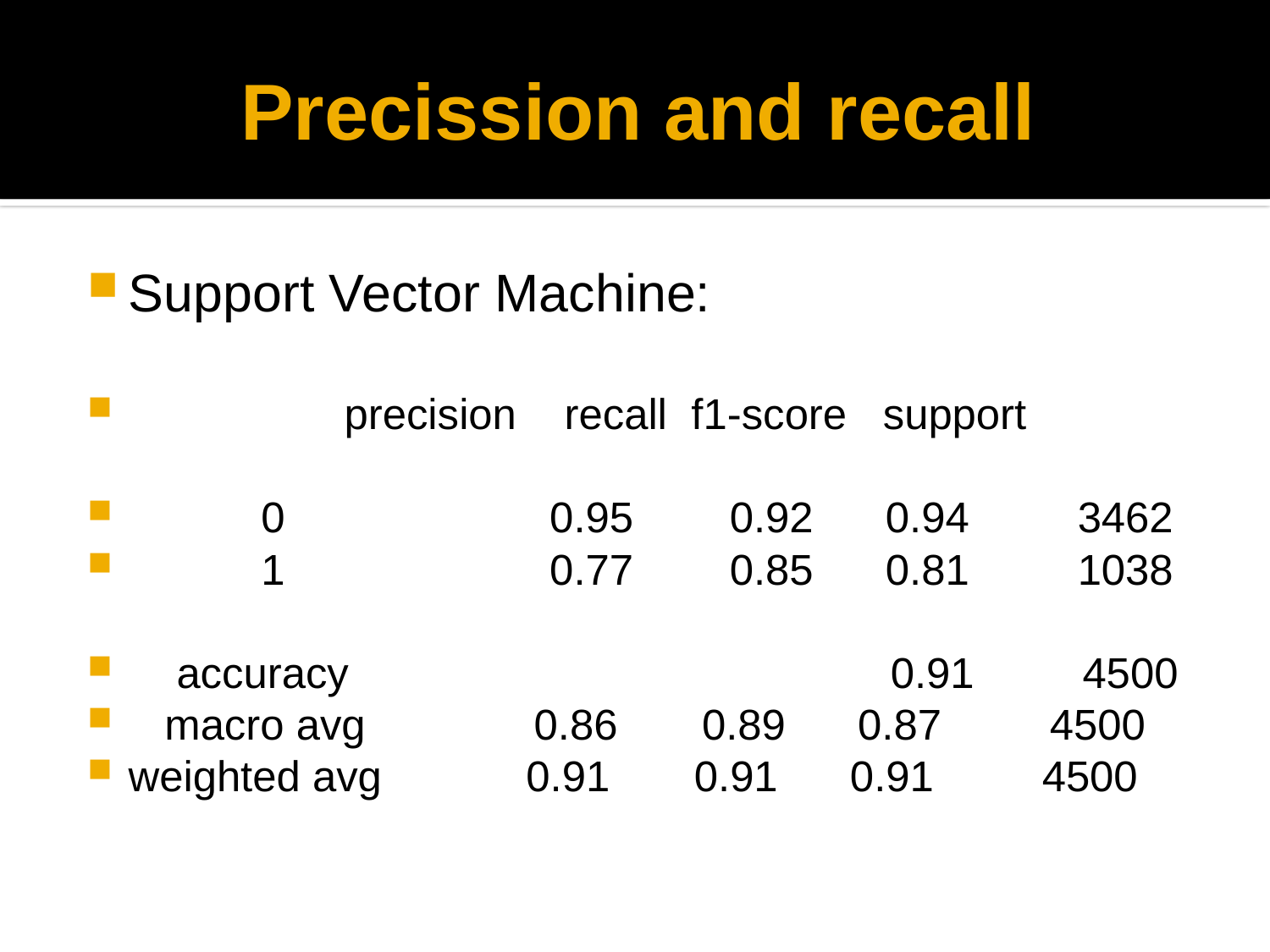

# Precission and recall
Support Vector Machine:

 		        precision    recall  f1-score   support

           0                      0.95        0.92      0.94         3462
           1                      0.77        0.85      0.81         1038

    accuracy                                             0.91         4500
   macro avg              0.86       0.89      0.87         4500
weighted avg            0.91       0.91      0.91         4500